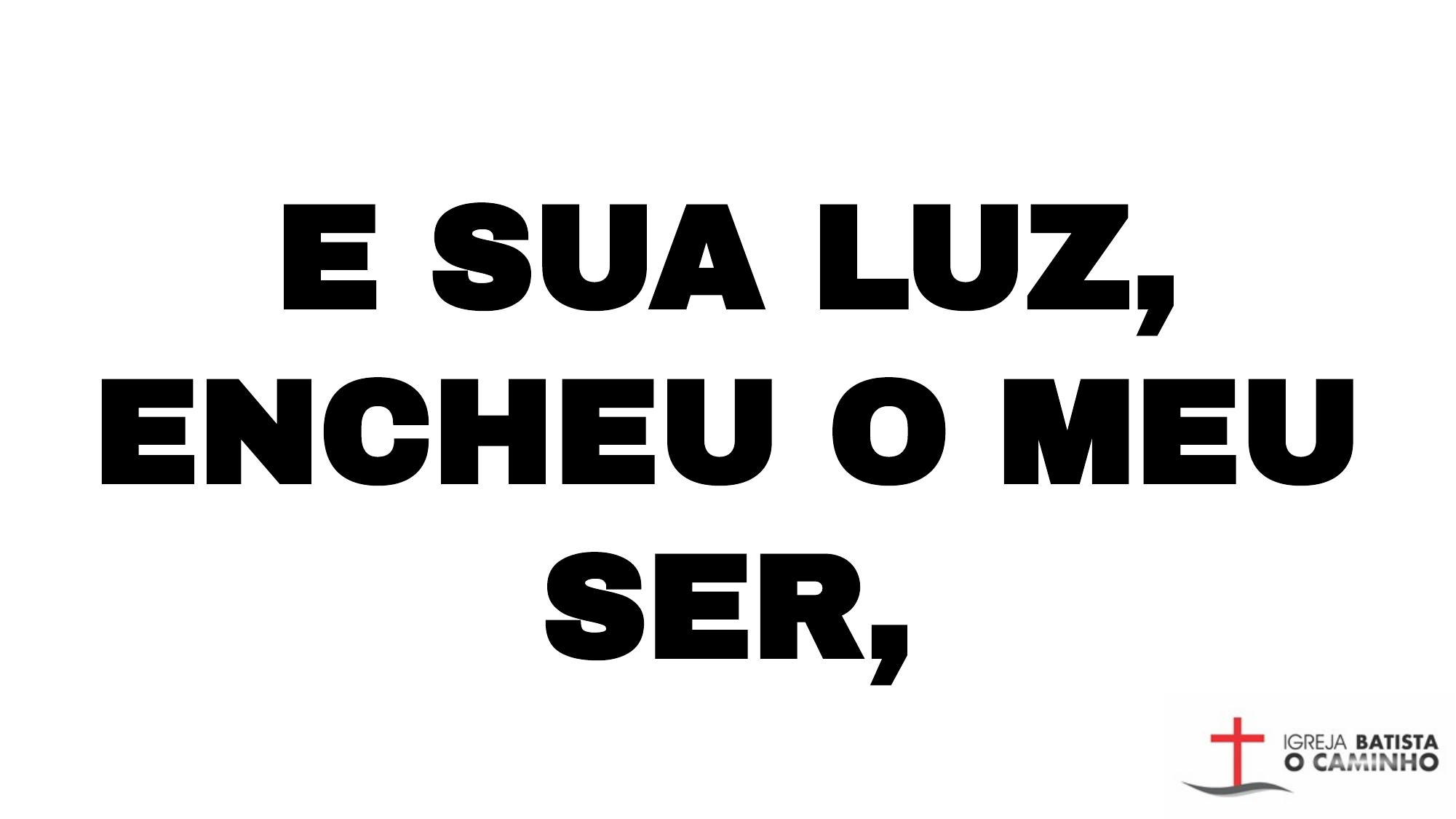

# E SUA LUZ, ENCHEU O MEU SER,